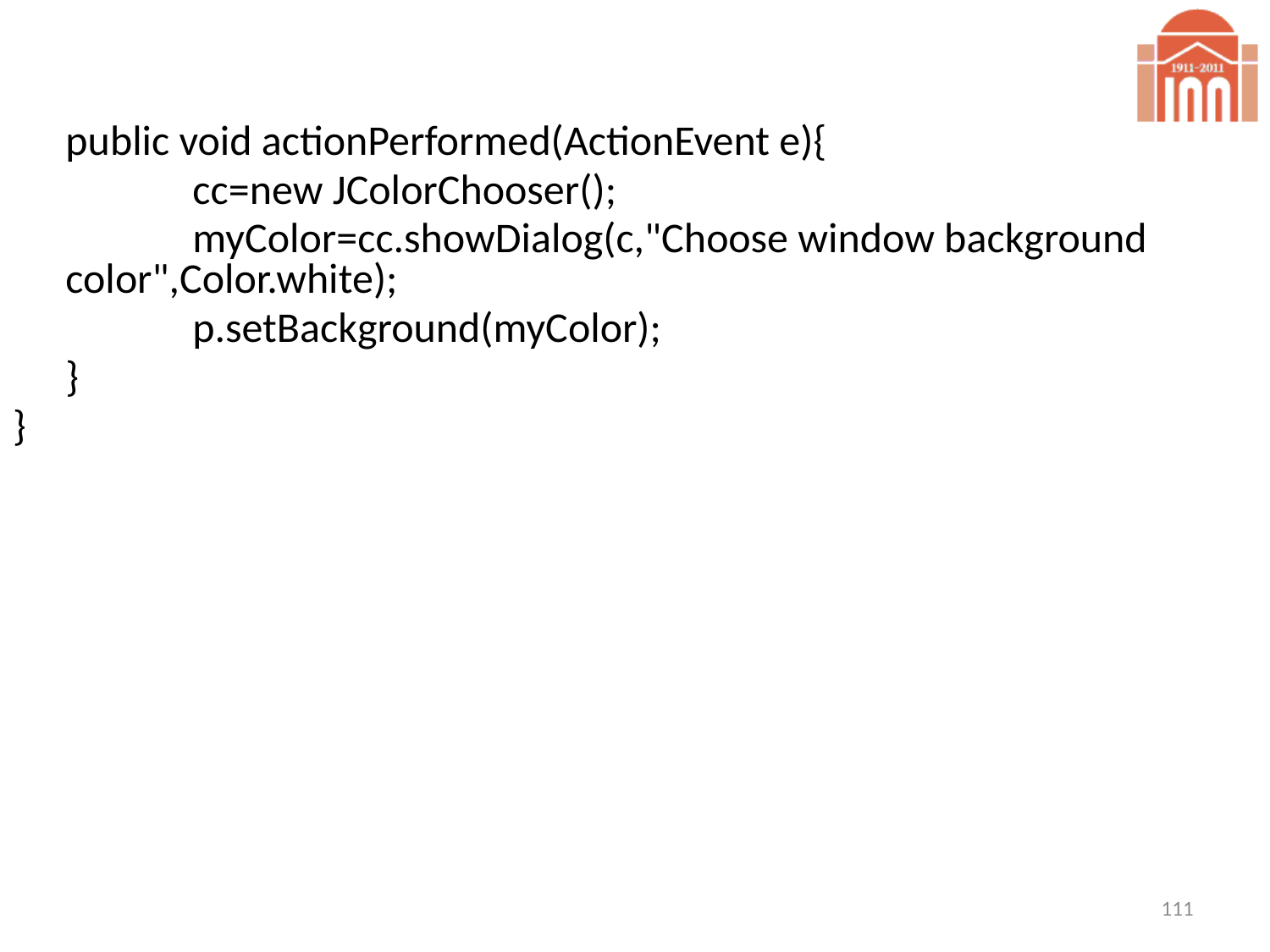

public void actionPerformed(ActionEvent e){
		cc=new JColorChooser();
		myColor=cc.showDialog(c,"Choose window background color",Color.white);
		p.setBackground(myColor);
	}
}
111